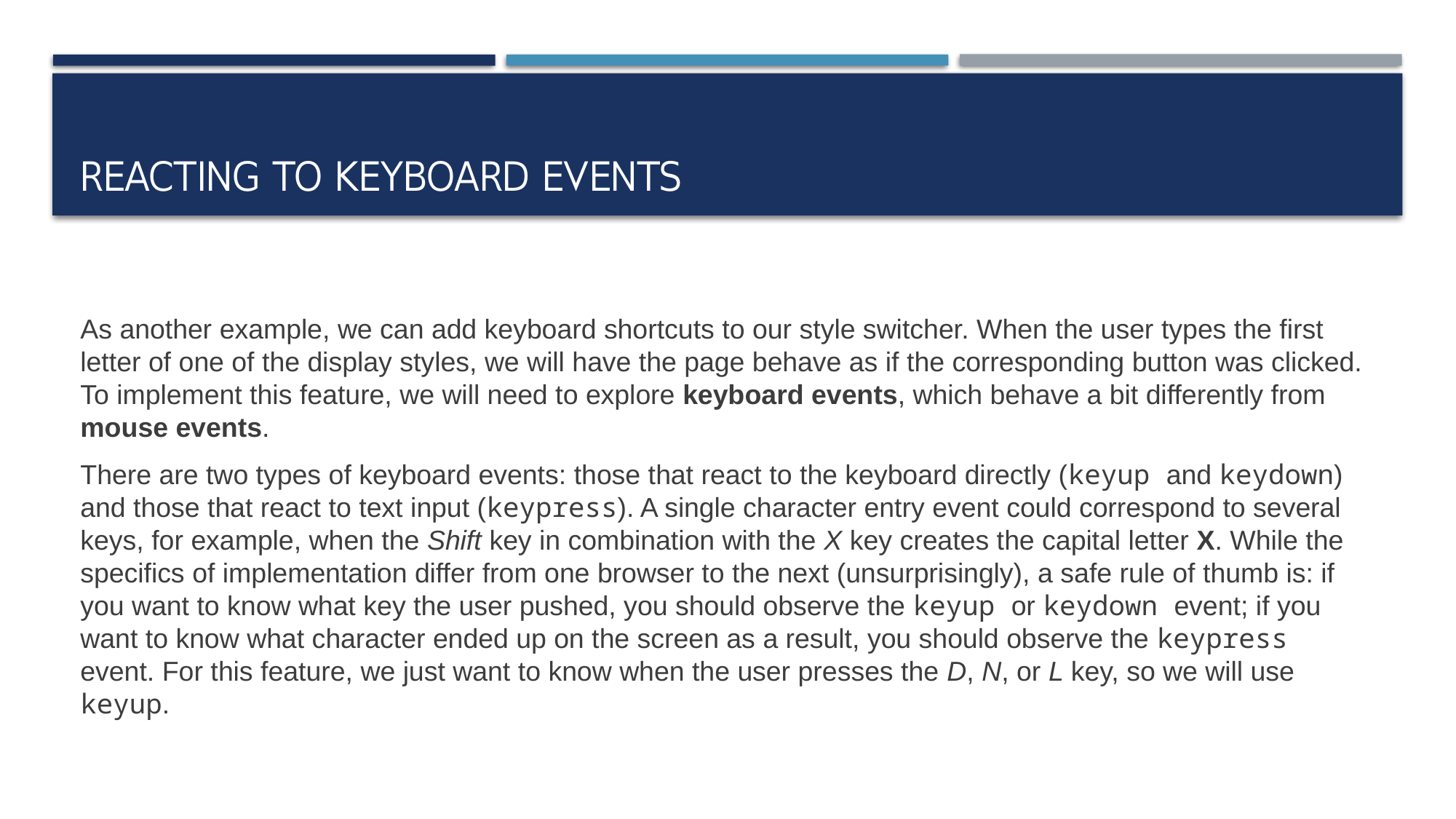

# Reacting to keyboard events
As another example, we can add keyboard shortcuts to our style switcher. When the user types the first letter of one of the display styles, we will have the page behave as if the corresponding button was clicked. To implement this feature, we will need to explore keyboard events, which behave a bit differently from mouse events.
There are two types of keyboard events: those that react to the keyboard directly (keyup and keydown) and those that react to text input (keypress). A single character entry event could correspond to several keys, for example, when the Shift key in combination with the X key creates the capital letter X. While the specifics of implementation differ from one browser to the next (unsurprisingly), a safe rule of thumb is: if you want to know what key the user pushed, you should observe the keyup or keydown event; if you want to know what character ended up on the screen as a result, you should observe the keypress event. For this feature, we just want to know when the user presses the D, N, or L key, so we will use keyup.